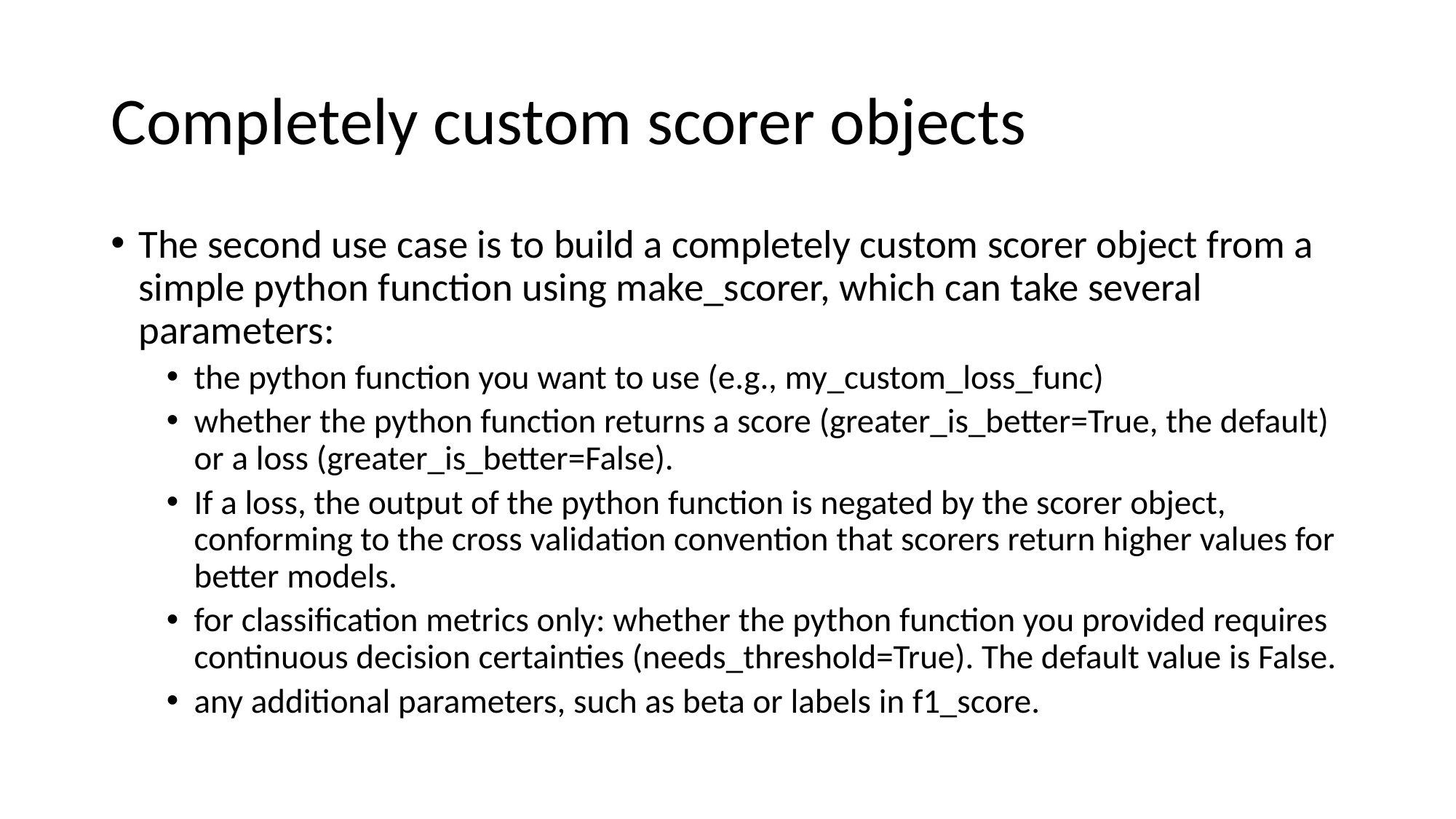

# Completely custom scorer objects
The second use case is to build a completely custom scorer object from a simple python function using make_scorer, which can take several parameters:
the python function you want to use (e.g., my_custom_loss_func)
whether the python function returns a score (greater_is_better=True, the default) or a loss (greater_is_better=False).
If a loss, the output of the python function is negated by the scorer object, conforming to the cross validation convention that scorers return higher values for better models.
for classification metrics only: whether the python function you provided requires continuous decision certainties (needs_threshold=True). The default value is False.
any additional parameters, such as beta or labels in f1_score.